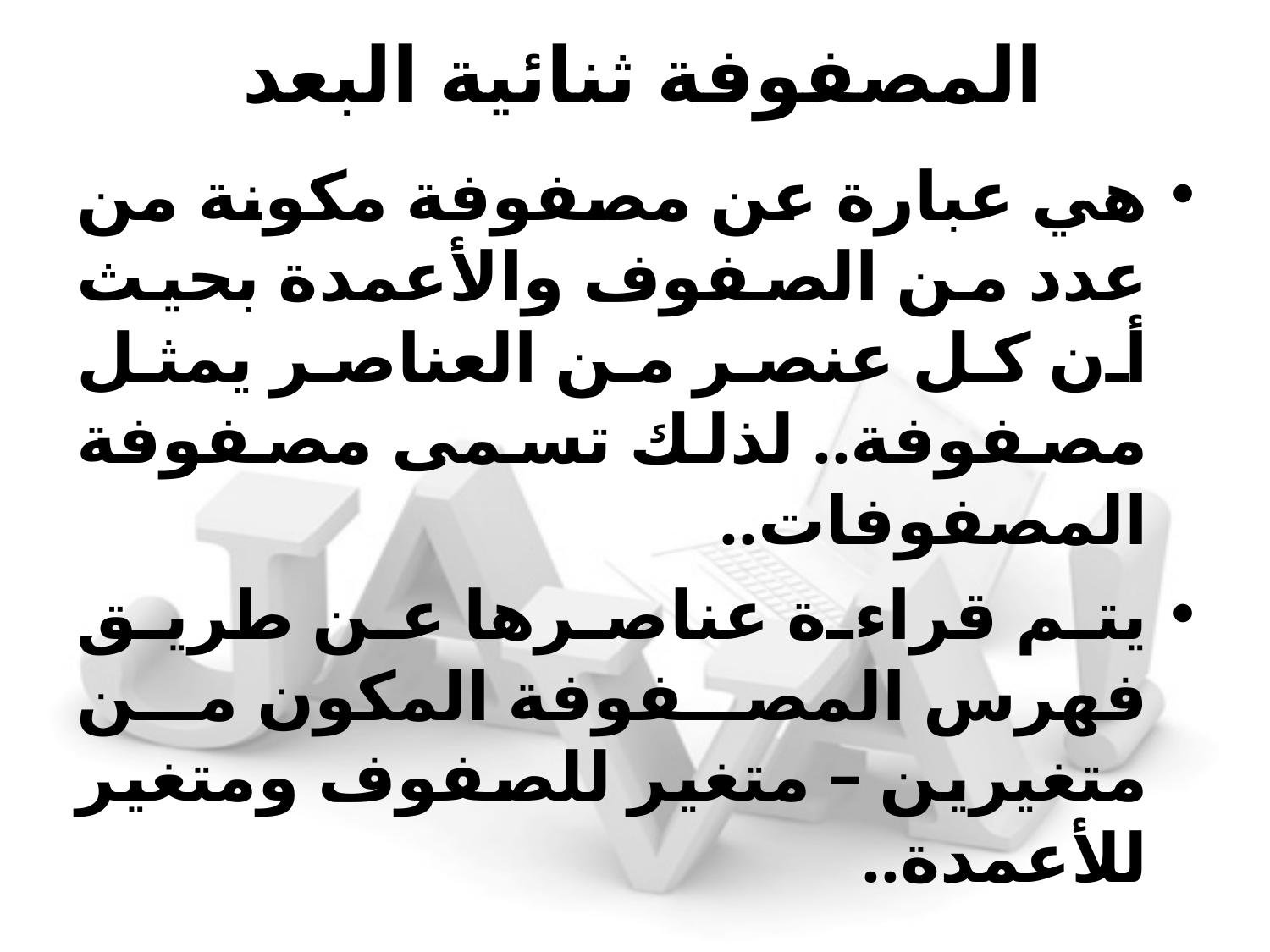

# المصفوفة ثنائية البعد
هي عبارة عن مصفوفة مكونة من عدد من الصفوف والأعمدة بحيث أن كل عنصر من العناصر يمثل مصفوفة.. لذلك تسمى مصفوفة المصفوفات..
يتم قراءة عناصرها عن طريق فهرس المصفوفة المكون من متغيرين – متغير للصفوف ومتغير للأعمدة..